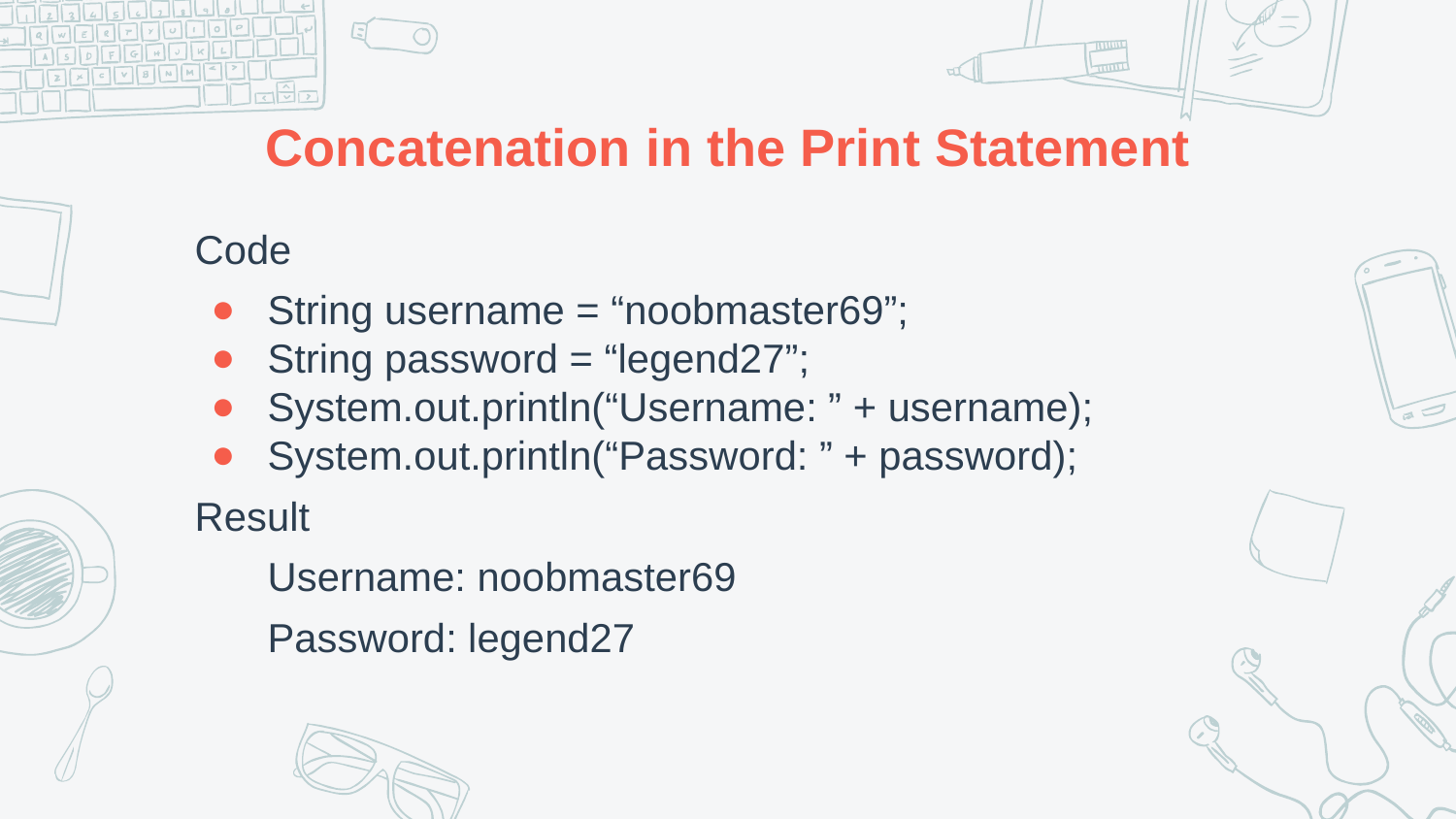

# Concatenation in the Print Statement
Code
String username = “noobmaster69”;
String password = “legend27”;
System.out.println(“Username: ” + username);
System.out.println(“Password: ” + password);
Result
Username: noobmaster69
Password: legend27